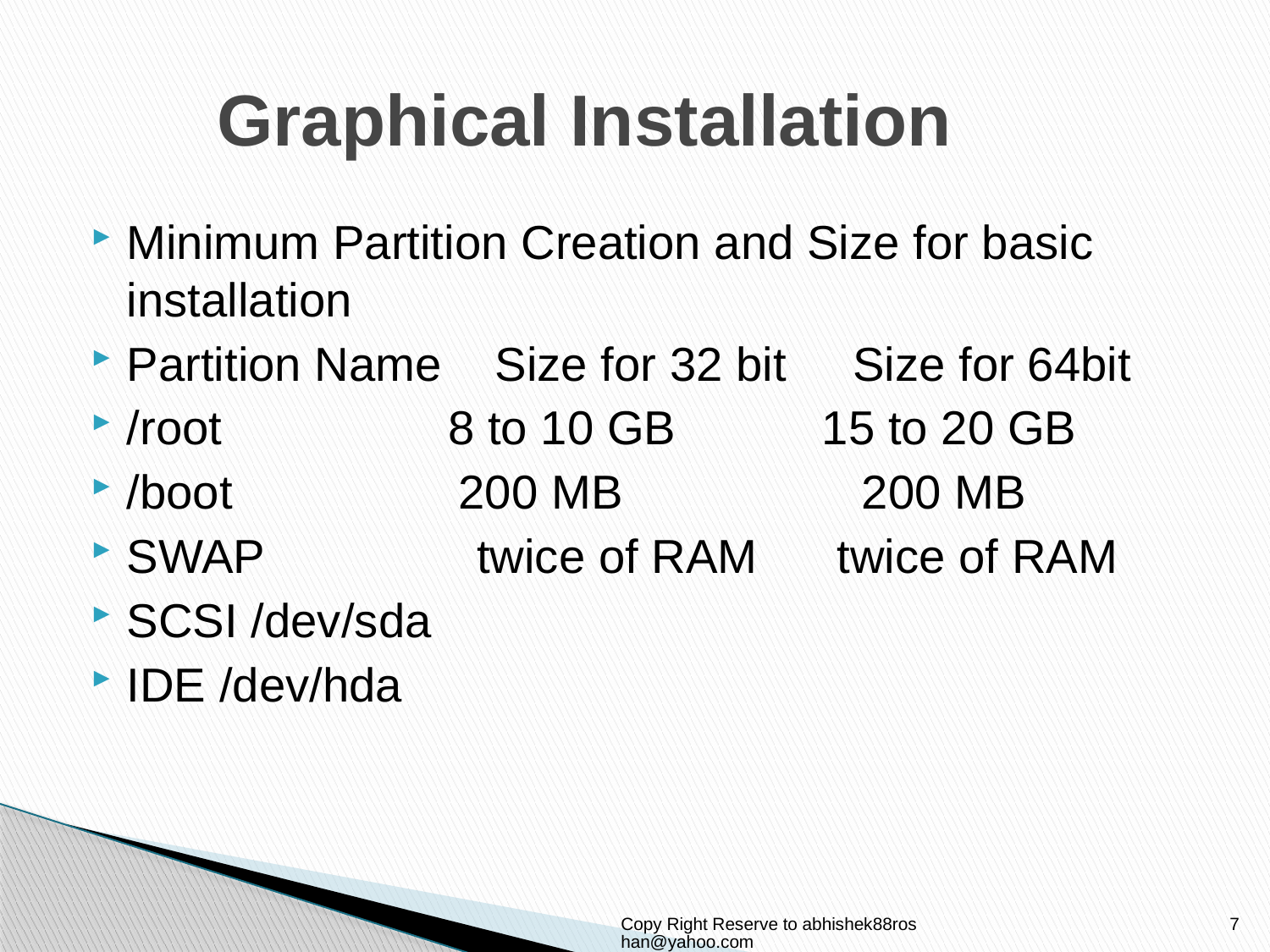

# Graphical Installation
Minimum Partition Creation and Size for basic installation
Partition Name    Size for 32 bit     Size for 64bit
/root                 8 to 10 GB           15 to 20 GB
/boot                 200 MB                  200 MB
SWAP                twice of RAM      twice of RAM
SCSI /dev/sda
IDE /dev/hda
Copy Right Reserve to abhishek88roshan@yahoo.com
7